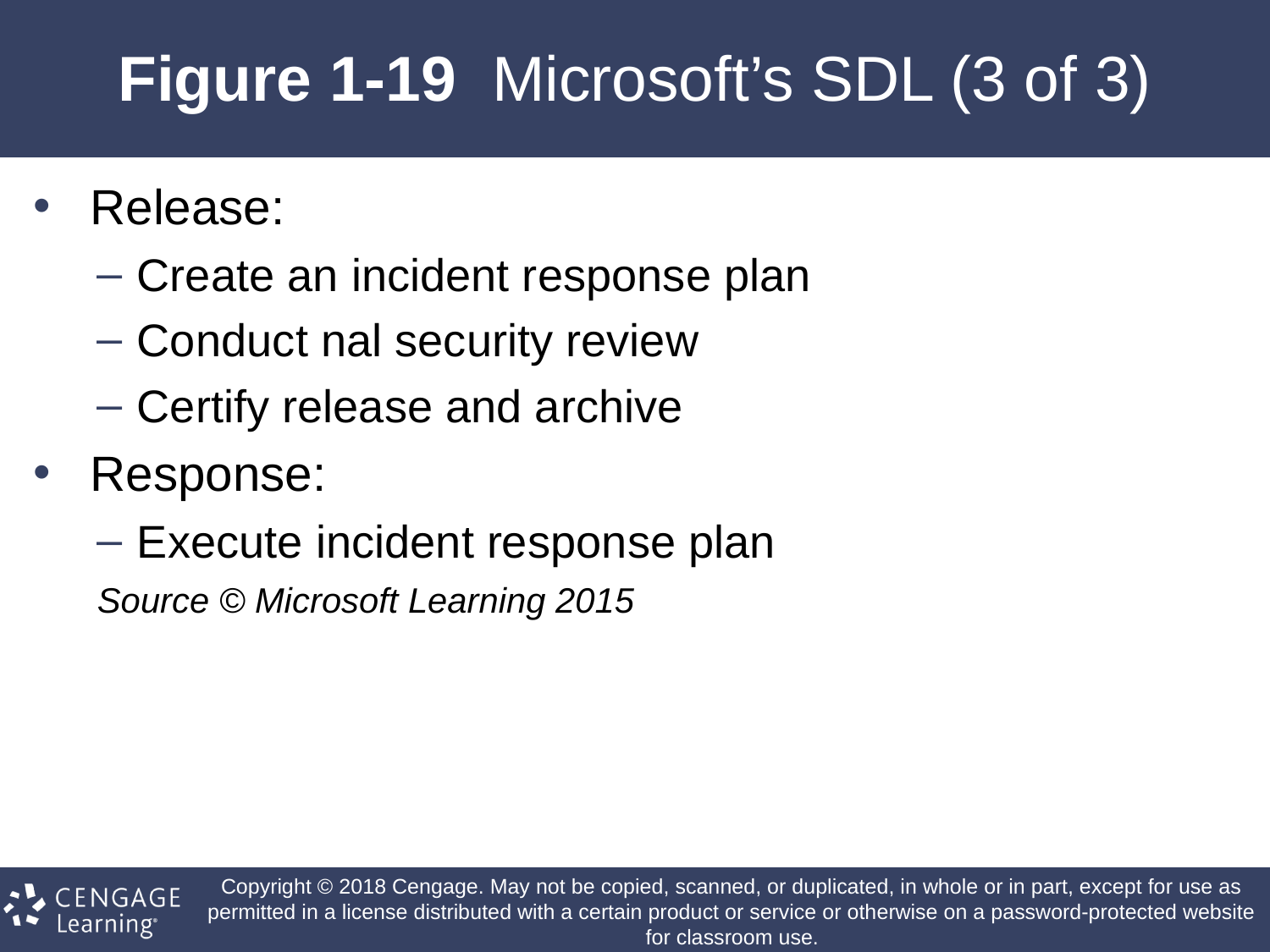

# Figure 1-19  Microsoft’s SDL (3 of 3)
Release:
Create an incident response plan
Conduct nal security review
Certify release and archive
Response:
Execute incident response plan
Source © Microsoft Learning 2015